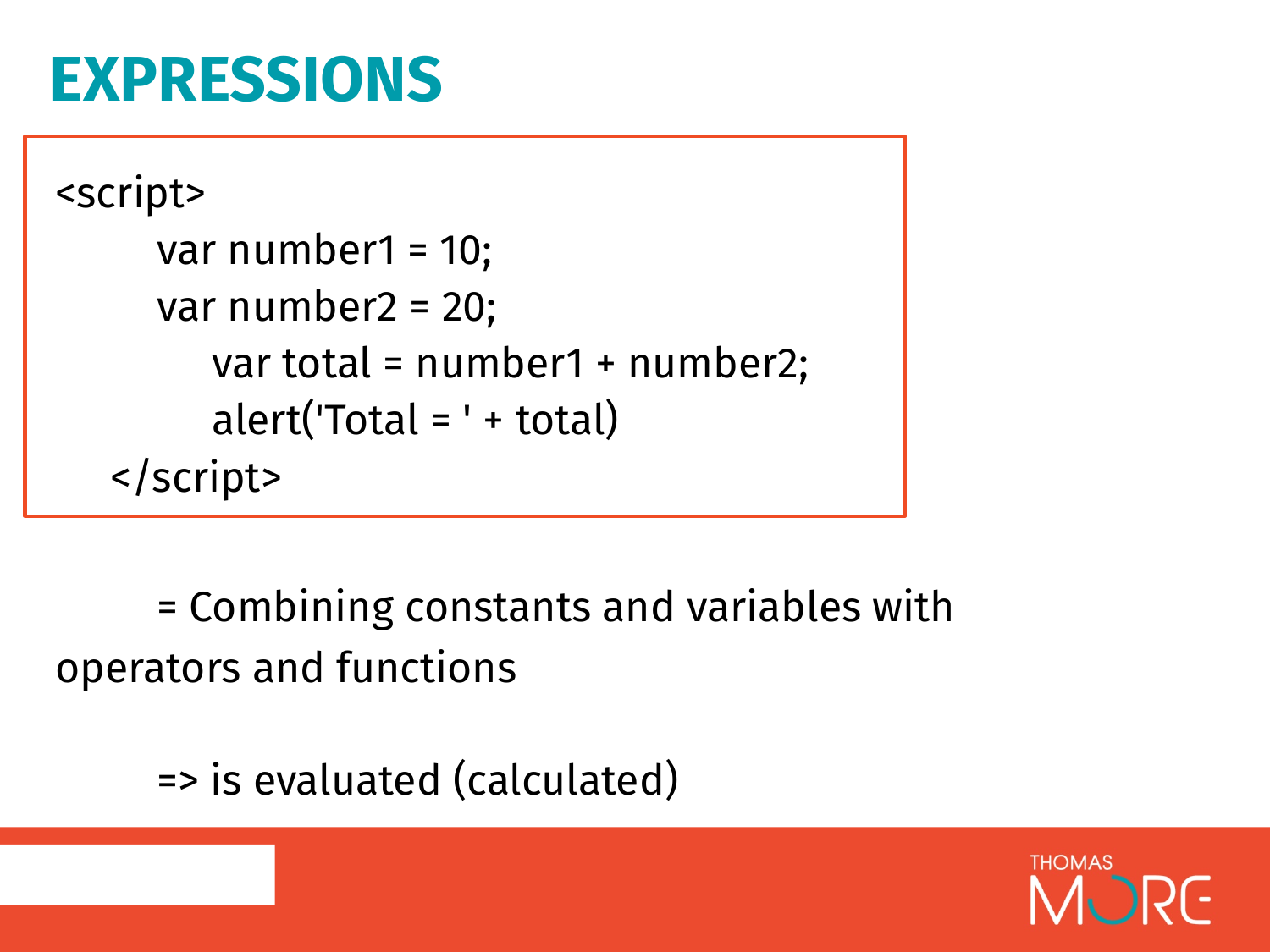

Expressions

<script>
	var number1 = 10;
	var number2 = 20;
	var total = number1 + number2;
	alert('Total = ' + total)
</script>

	= Combining constants and variables with 	  	   operators and functions

   	=> is evaluated (calculated)